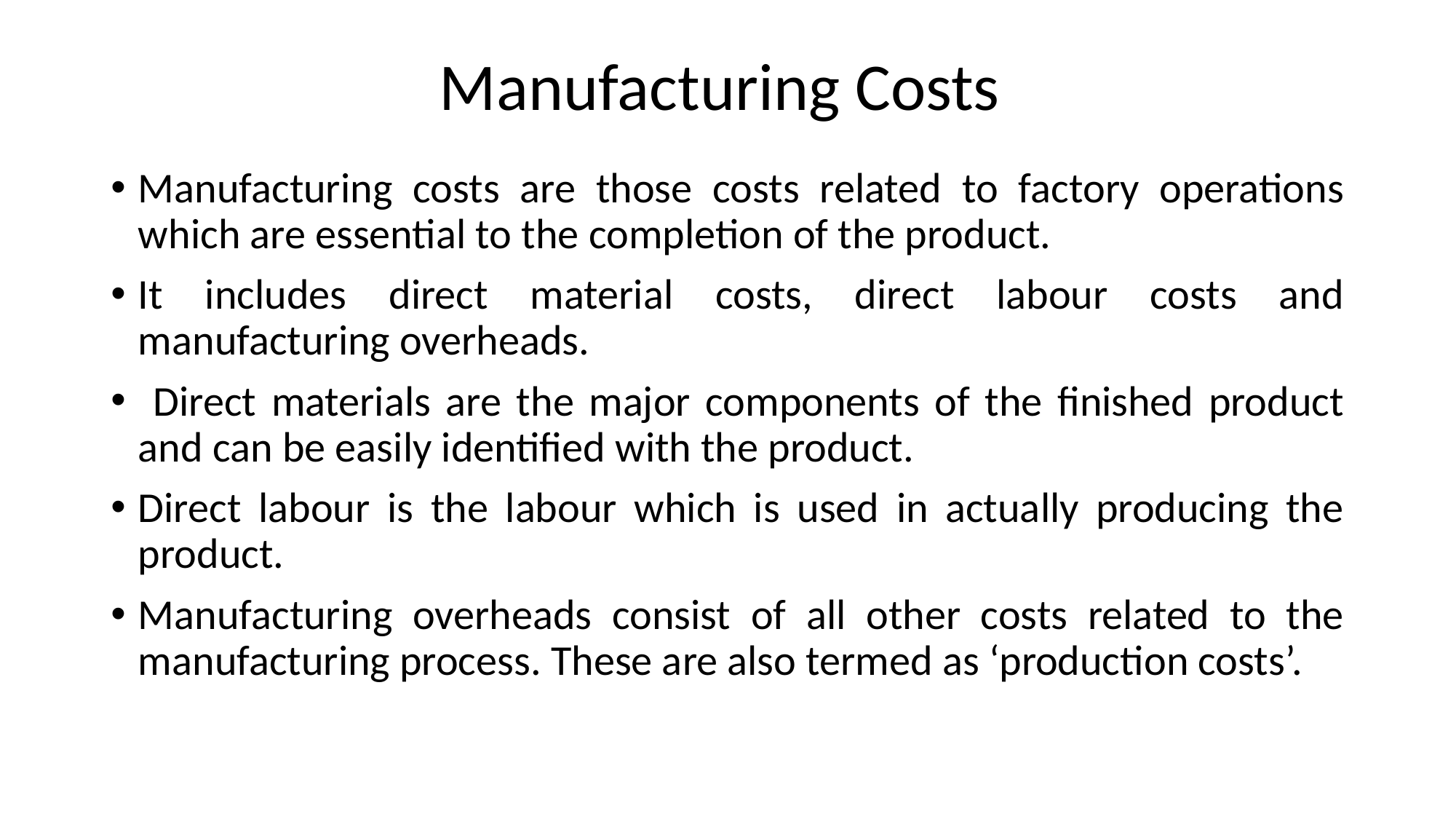

# Manufacturing Costs
Manufacturing costs are those costs related to factory operations which are essential to the completion of the product.
It includes direct material costs, direct labour costs and manufacturing overheads.
 Direct materials are the major components of the finished product and can be easily identified with the product.
Direct labour is the labour which is used in actually producing the product.
Manufacturing overheads consist of all other costs related to the manufacturing process. These are also termed as ‘production costs’.